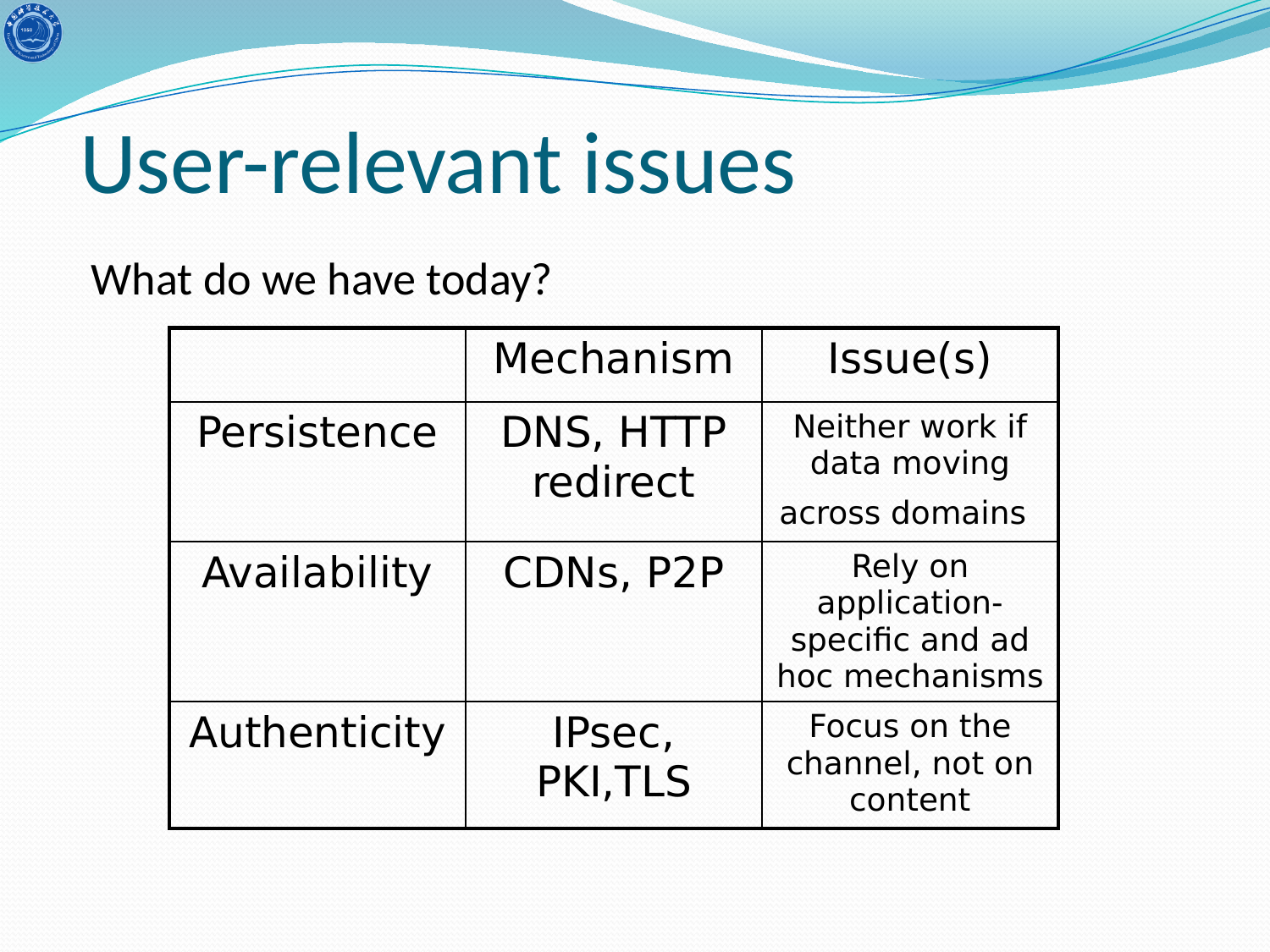

# User-relevant issues
What do we have today?

|  | Mechanism | Issue(s) |
| --- | --- | --- |
| Persistence | DNS, HTTP redirect | Neither work if data moving across domains |
| Availability | CDNs, P2P | Rely on application-specific and ad hoc mechanisms |
| Authenticity | IPsec, PKI,TLS | Focus on the channel, not on content |